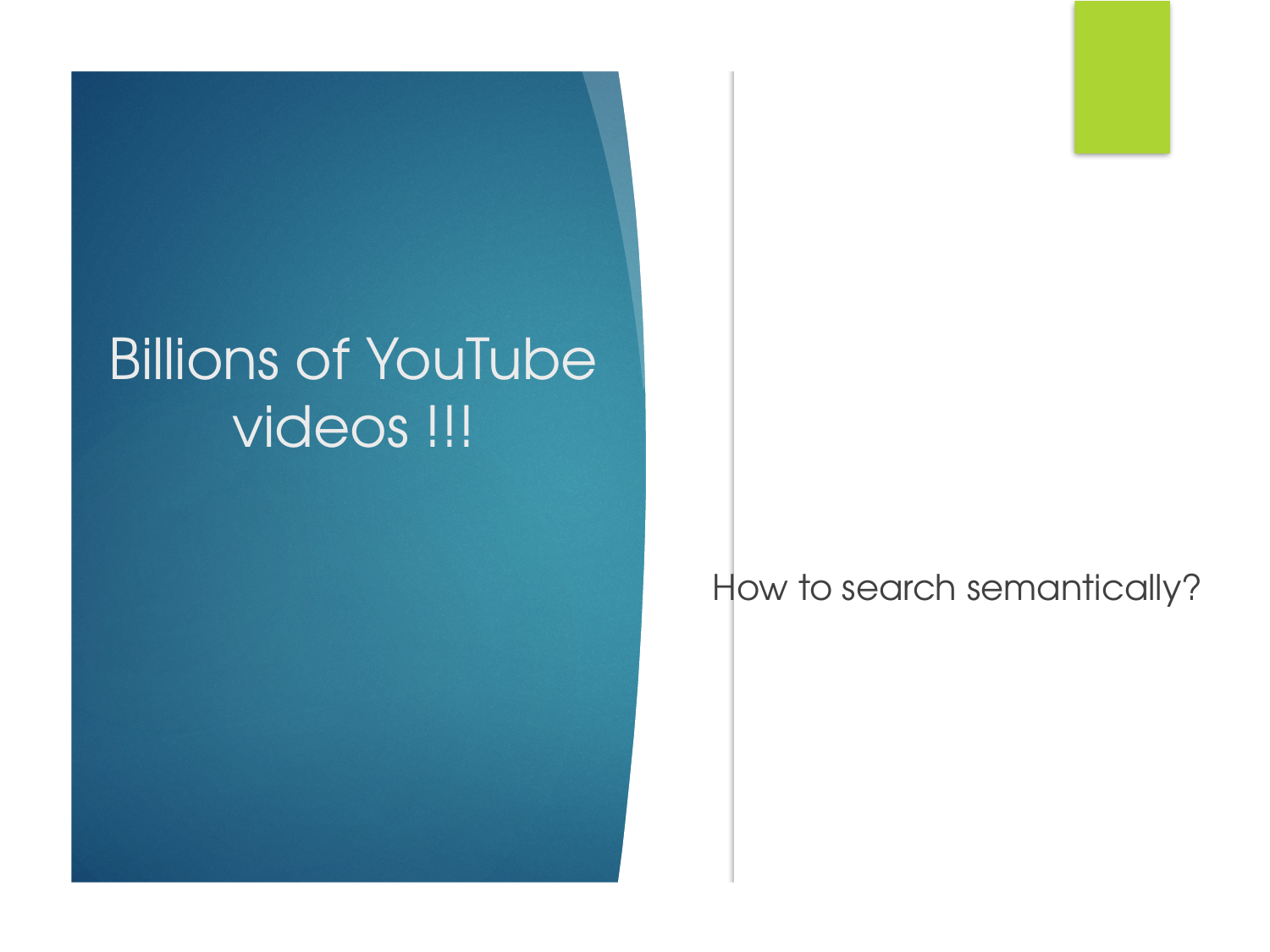

# Billions of YouTube videos !!!
How to search semantically?